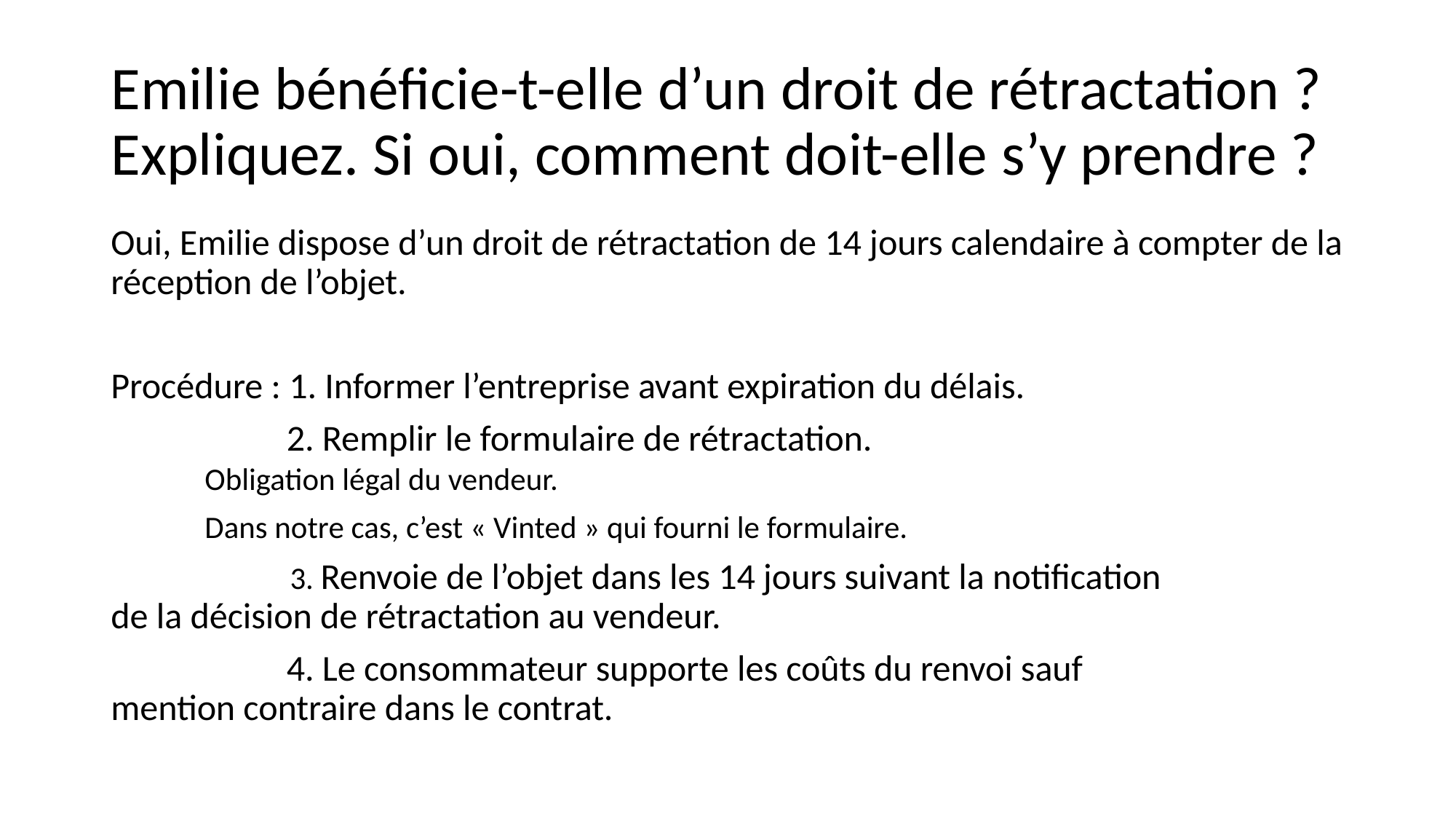

# Emilie bénéficie-t-elle d’un droit de rétractation ? Expliquez. Si oui, comment doit-elle s’y prendre ?
Oui, Emilie dispose d’un droit de rétractation de 14 jours calendaire à compter de la réception de l’objet.

Procédure : 1. Informer l’entreprise avant expiration du délais.
	          2. Remplir le formulaire de rétractation.
			Obligation légal du vendeur.
			Dans notre cas, c’est « Vinted » qui fourni le formulaire.
	            3. Renvoie de l’objet dans les 14 jours suivant la notification 		   	  de la décision de rétractation au vendeur.
	          4. Le consommateur supporte les coûts du renvoi sauf 			   	   mention contraire dans le contrat.